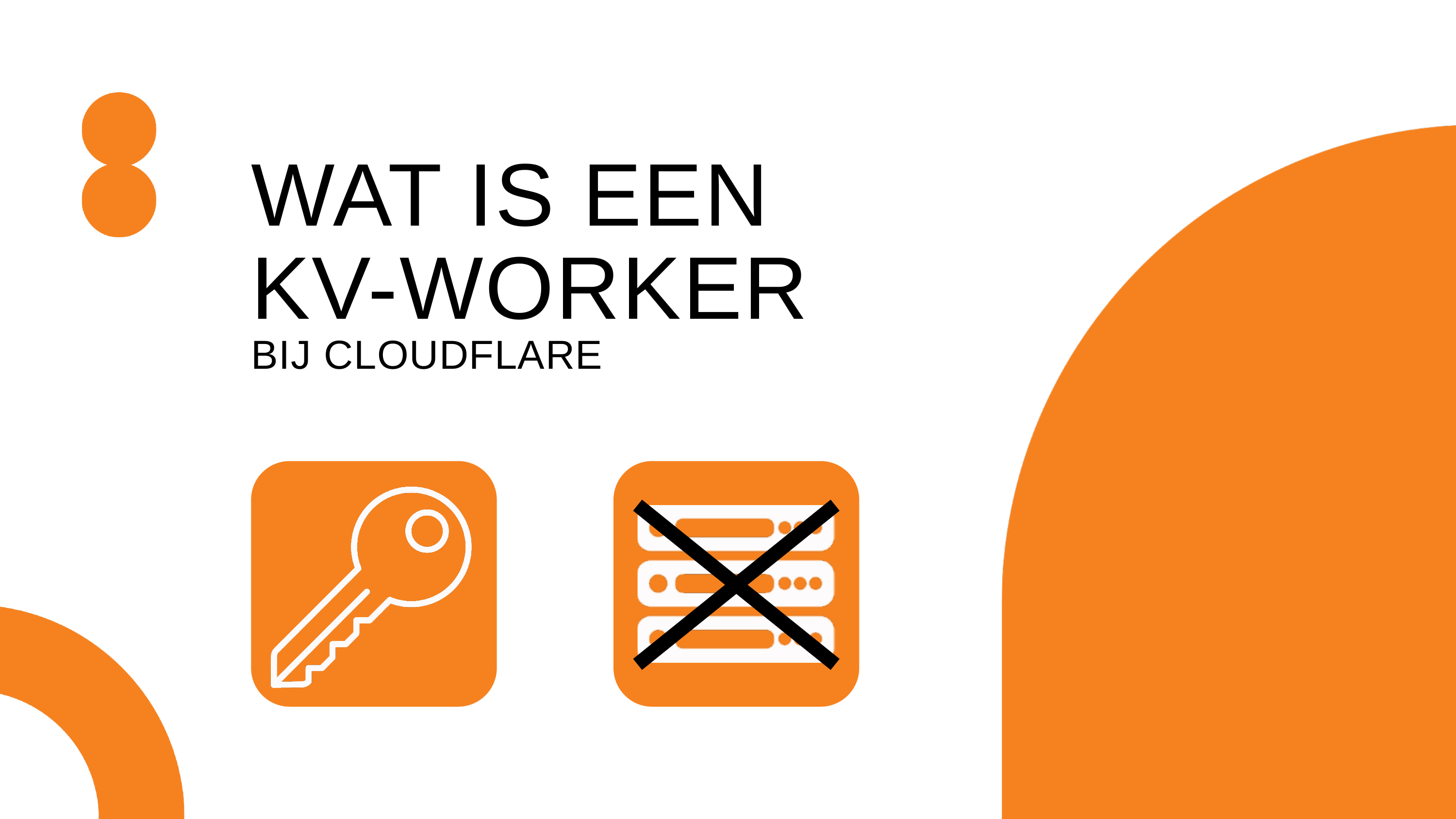

WAT IS EEN KV-WORKER
BIJ CLOUDFLARE

Calle Cualquiera 123, Cualquier Lugar